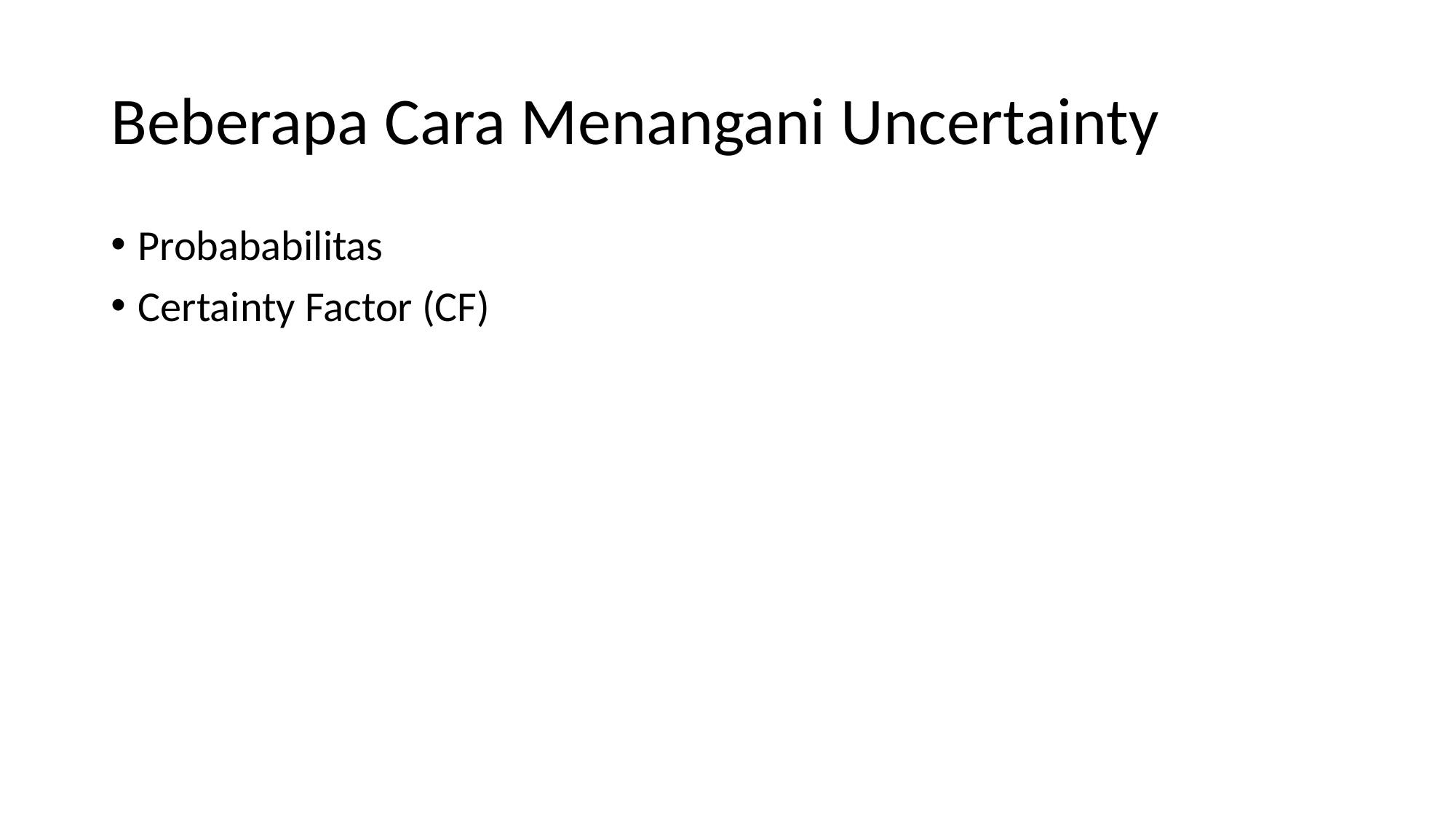

# Beberapa Cara Menangani Uncertainty
Probababilitas
Certainty Factor (CF)